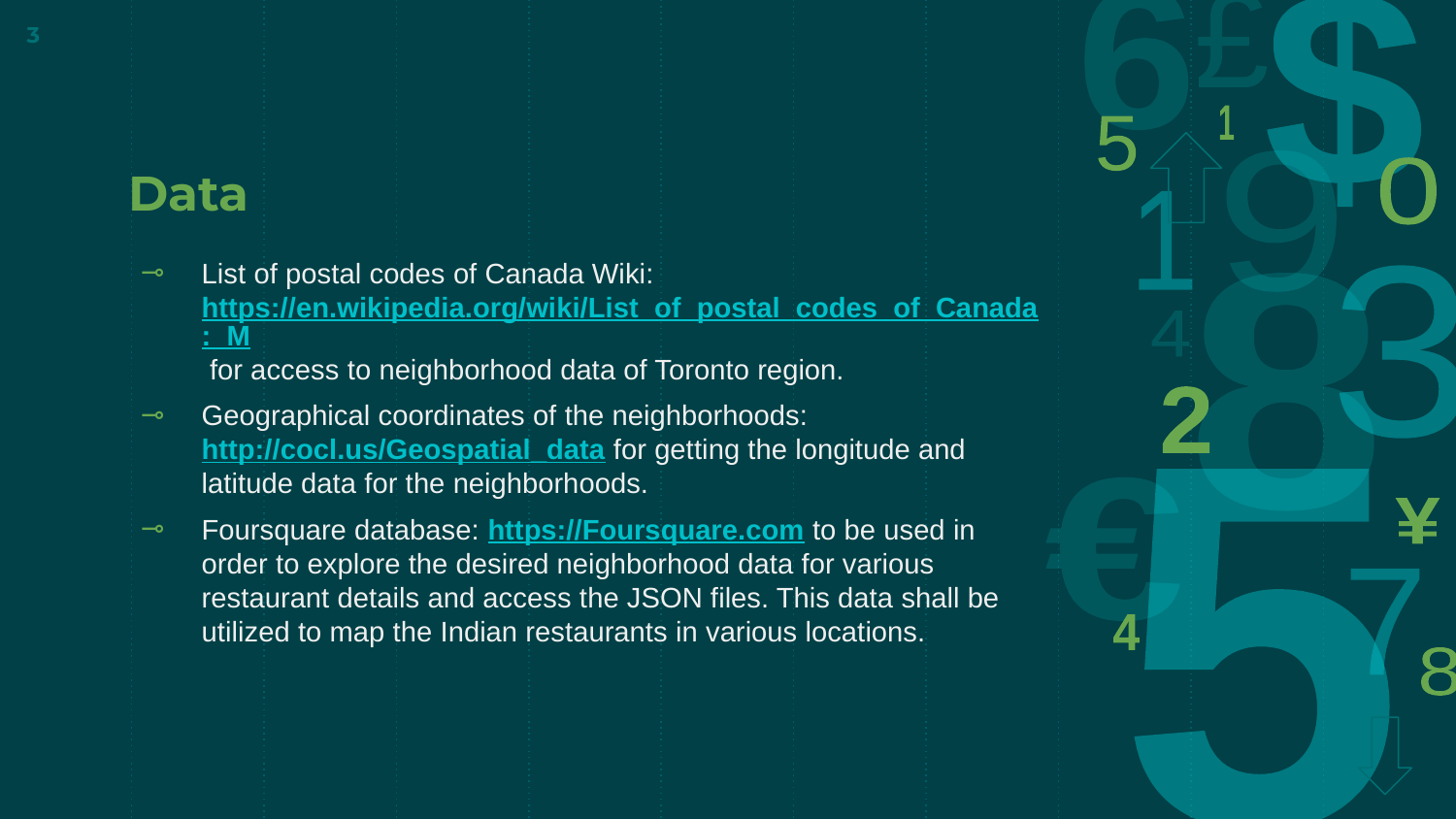

3
# Data
List of postal codes of Canada Wiki: https://en.wikipedia.org/wiki/List_of_postal_codes_of_Canada:_M for access to neighborhood data of Toronto region.
Geographical coordinates of the neighborhoods: http://cocl.us/Geospatial_data for getting the longitude and latitude data for the neighborhoods.
Foursquare database: https://Foursquare.com to be used in order to explore the desired neighborhood data for various restaurant details and access the JSON files. This data shall be utilized to map the Indian restaurants in various locations.